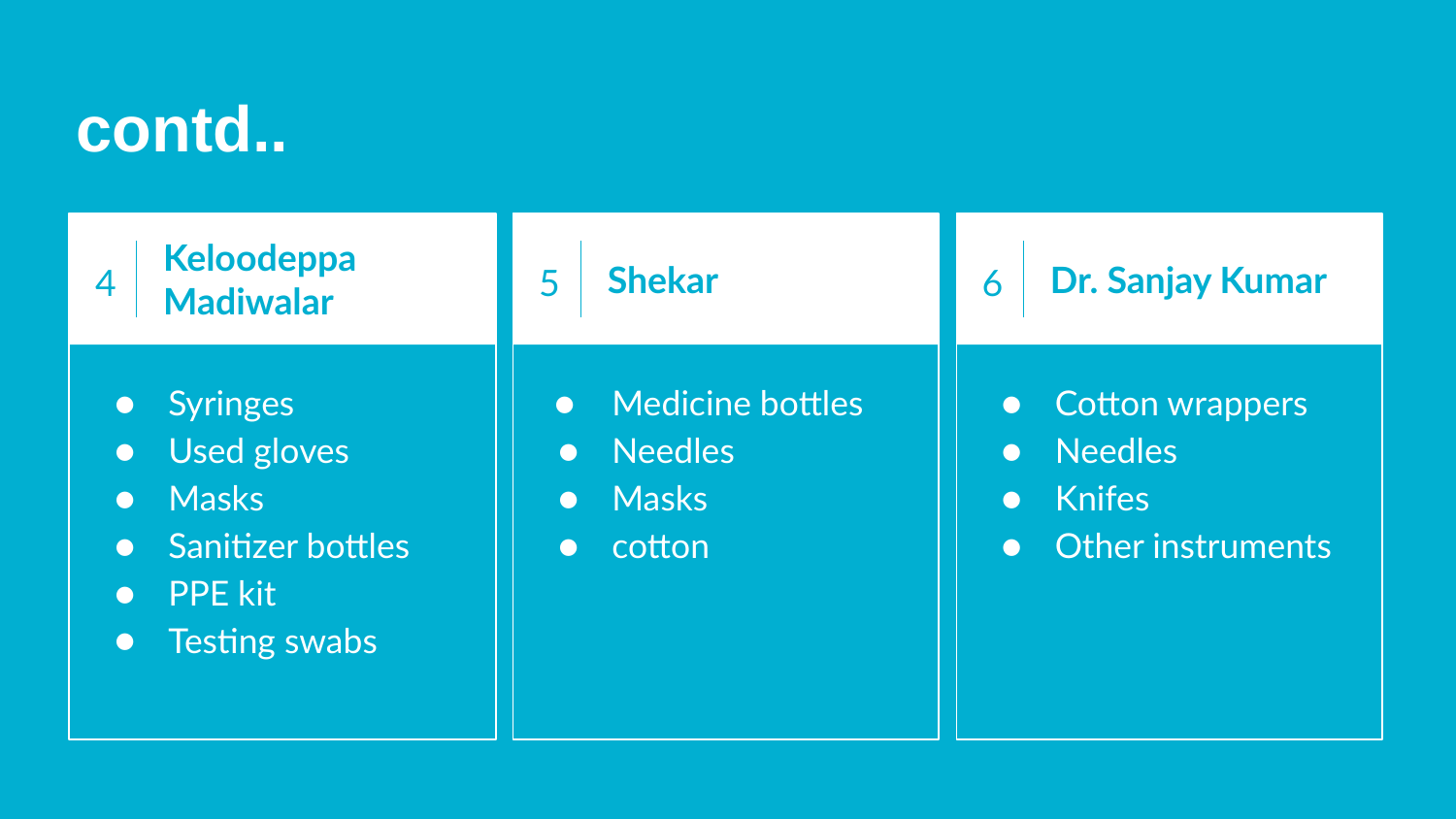

contd..
4
Keloodeppa  Madiwalar
5
6

Shekar

Dr. Sanjay Kumar
Syringes
Used gloves
Masks
Sanitizer bottles
PPE kit
Testing swabs
Medicine bottles
Needles
Masks
cotton

Cotton wrappers
Needles
Knifes
Other instruments